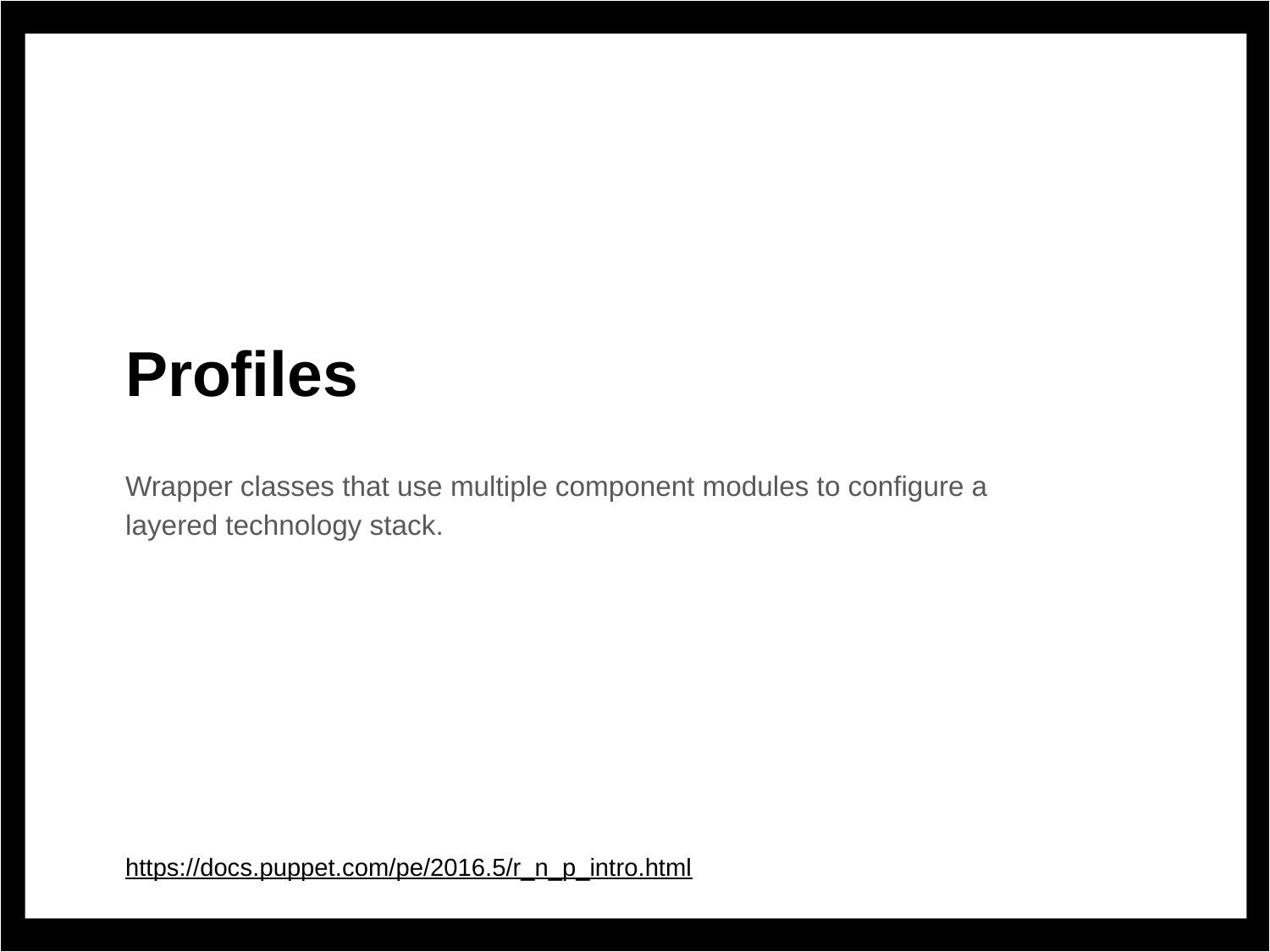

# Profiles
Wrapper classes that use multiple component modules to configure a layered technology stack.
https://docs.puppet.com/pe/2016.5/r_n_p_intro.html